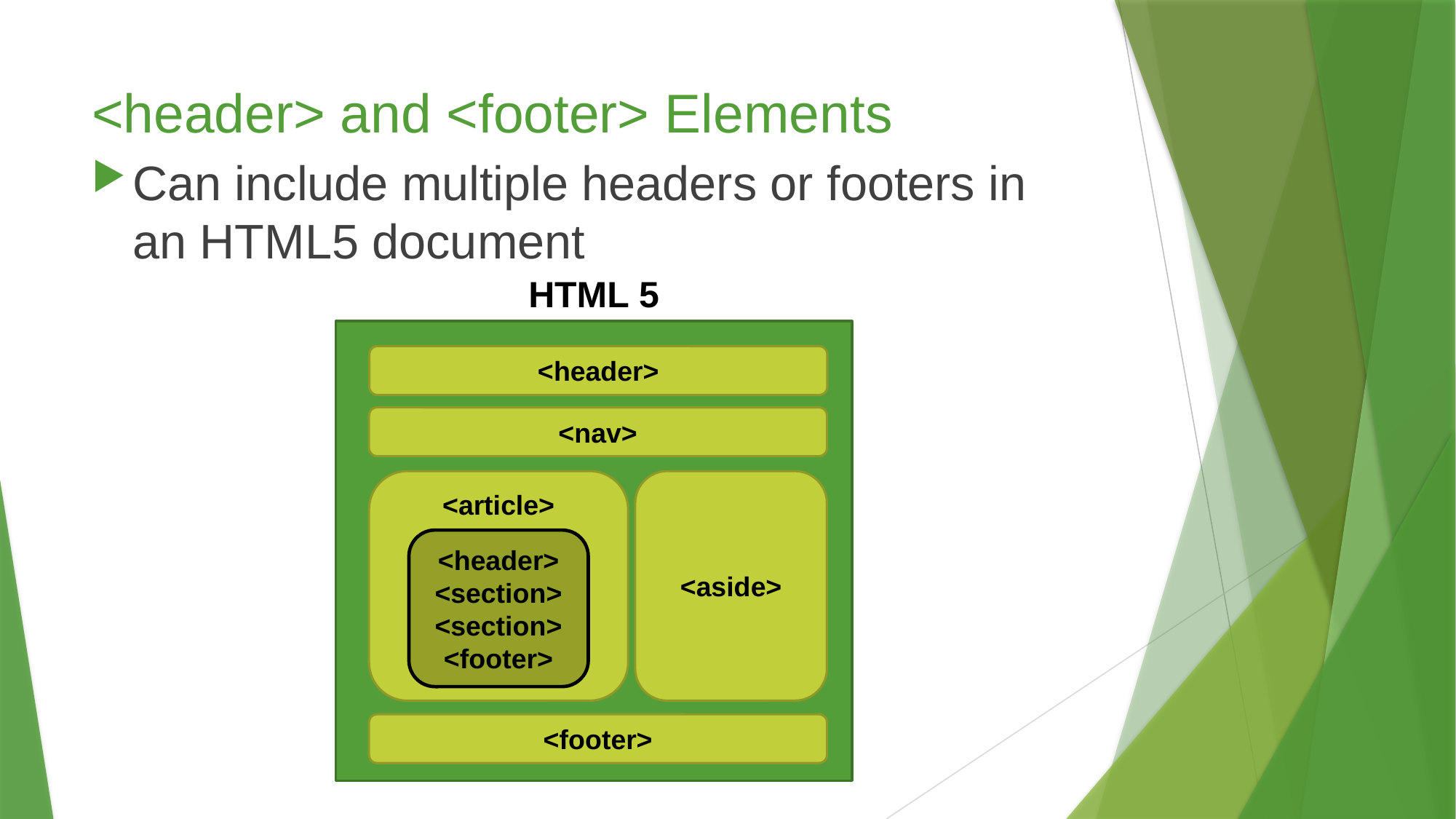

# <header> and <footer> Elements
Can include multiple headers or footers in an HTML5 document
HTML 5

<header>
<nav>
<article>
<aside>
<header>
<section>
<section>
<footer>
<footer>